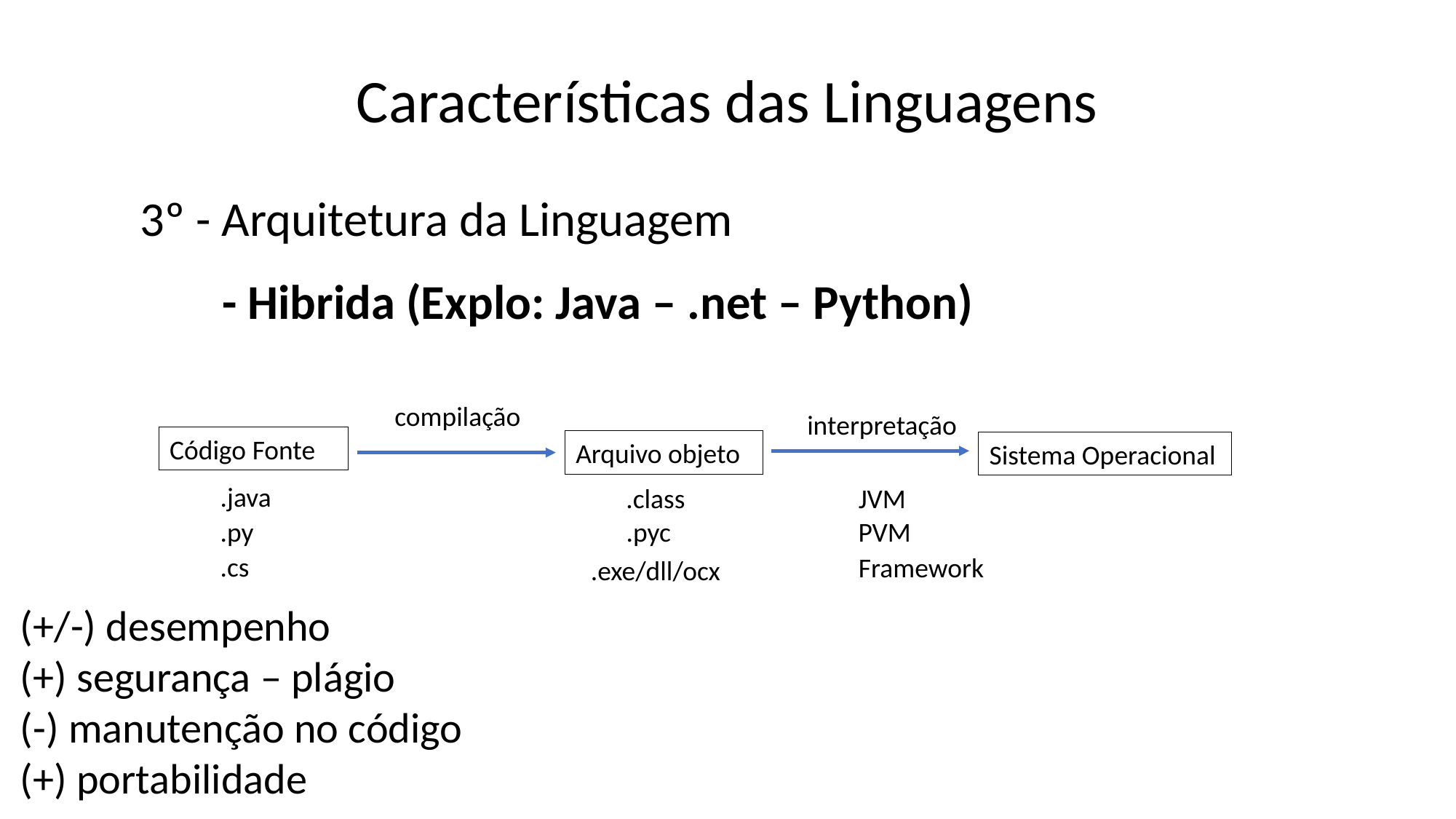

Características das Linguagens
3º - Arquitetura da Linguagem

- Hibrida (Explo: Java – .net – Python)
compilação
interpretação
Código Fonte
Arquivo objeto
Sistema Operacional
.java
.class
JVM
.py
.pyc
PVM
.cs
Framework
.exe/dll/ocx
(+/-) desempenho
(+) segurança – plágio
(-) manutenção no código
(+) portabilidade